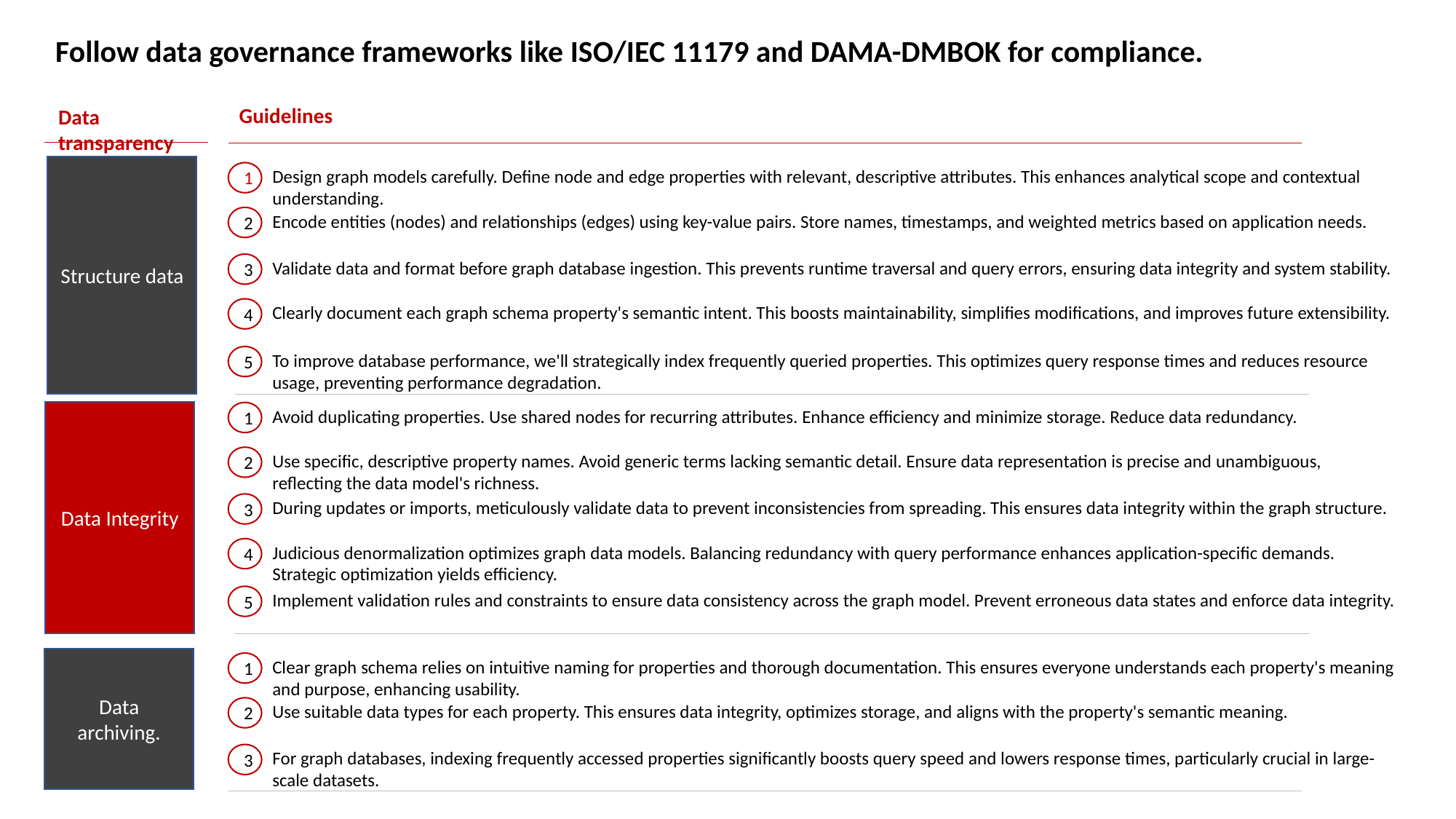

Follow data governance frameworks like ISO/IEC 11179 and DAMA-DMBOK for compliance.
Guidelines
Data transparency
Structure data
Design graph models carefully. Define node and edge properties with relevant, descriptive attributes. This enhances analytical scope and contextual understanding.
1
Encode entities (nodes) and relationships (edges) using key-value pairs. Store names, timestamps, and weighted metrics based on application needs.
2
Validate data and format before graph database ingestion. This prevents runtime traversal and query errors, ensuring data integrity and system stability.
3
Clearly document each graph schema property's semantic intent. This boosts maintainability, simplifies modifications, and improves future extensibility.
4
To improve database performance, we'll strategically index frequently queried properties. This optimizes query response times and reduces resource usage, preventing performance degradation.
5
Avoid duplicating properties. Use shared nodes for recurring attributes. Enhance efficiency and minimize storage. Reduce data redundancy.
Data Integrity
1
Use specific, descriptive property names. Avoid generic terms lacking semantic detail. Ensure data representation is precise and unambiguous, reflecting the data model's richness.
2
During updates or imports, meticulously validate data to prevent inconsistencies from spreading. This ensures data integrity within the graph structure.
3
Judicious denormalization optimizes graph data models. Balancing redundancy with query performance enhances application-specific demands. Strategic optimization yields efficiency.
4
Implement validation rules and constraints to ensure data consistency across the graph model. Prevent erroneous data states and enforce data integrity.
5
Data archiving.
Clear graph schema relies on intuitive naming for properties and thorough documentation. This ensures everyone understands each property's meaning and purpose, enhancing usability.
1
Use suitable data types for each property. This ensures data integrity, optimizes storage, and aligns with the property's semantic meaning.
2
For graph databases, indexing frequently accessed properties significantly boosts query speed and lowers response times, particularly crucial in large-scale datasets.
3